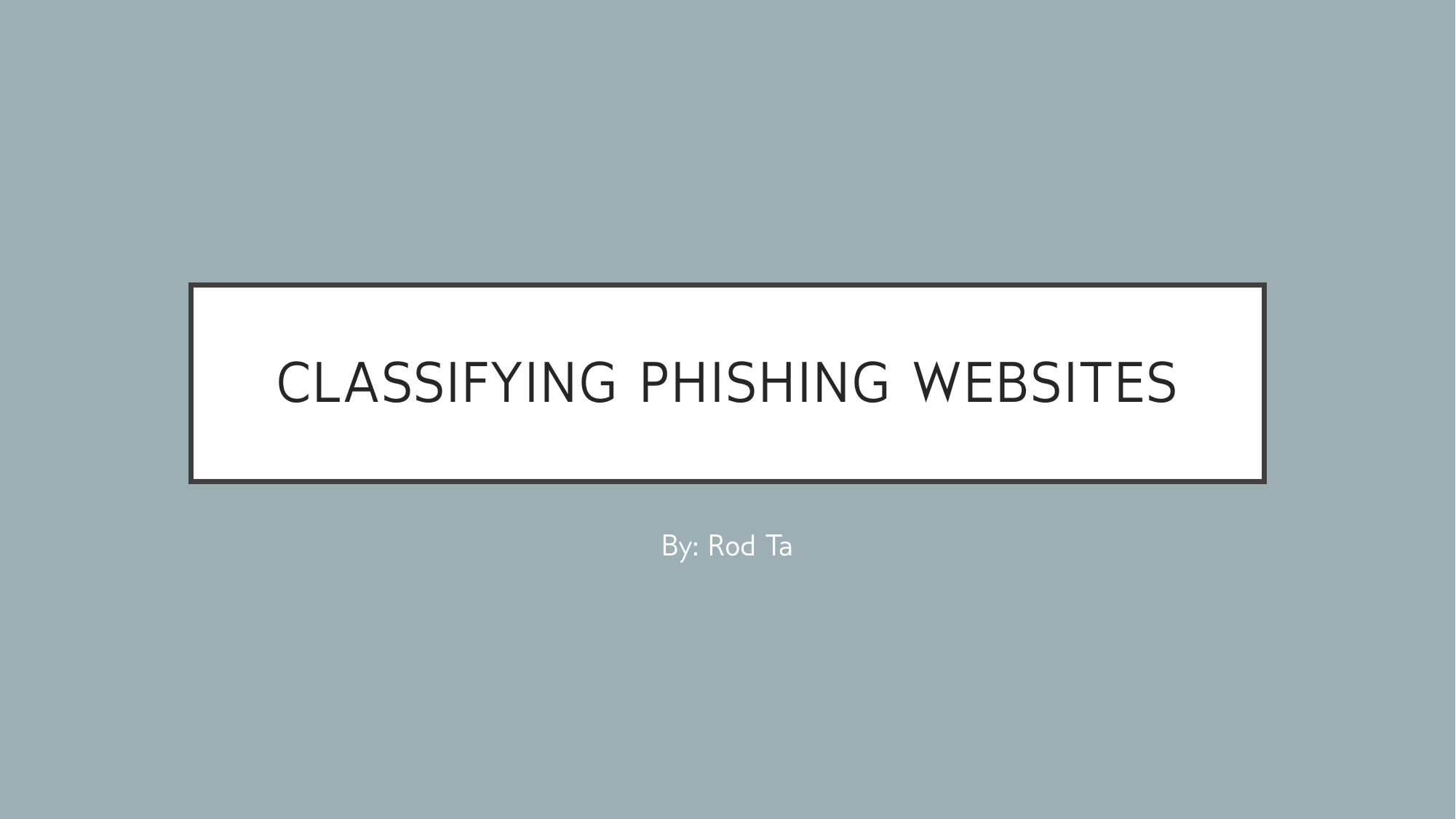

# Classifying Phishing Websites
By: Rod Ta